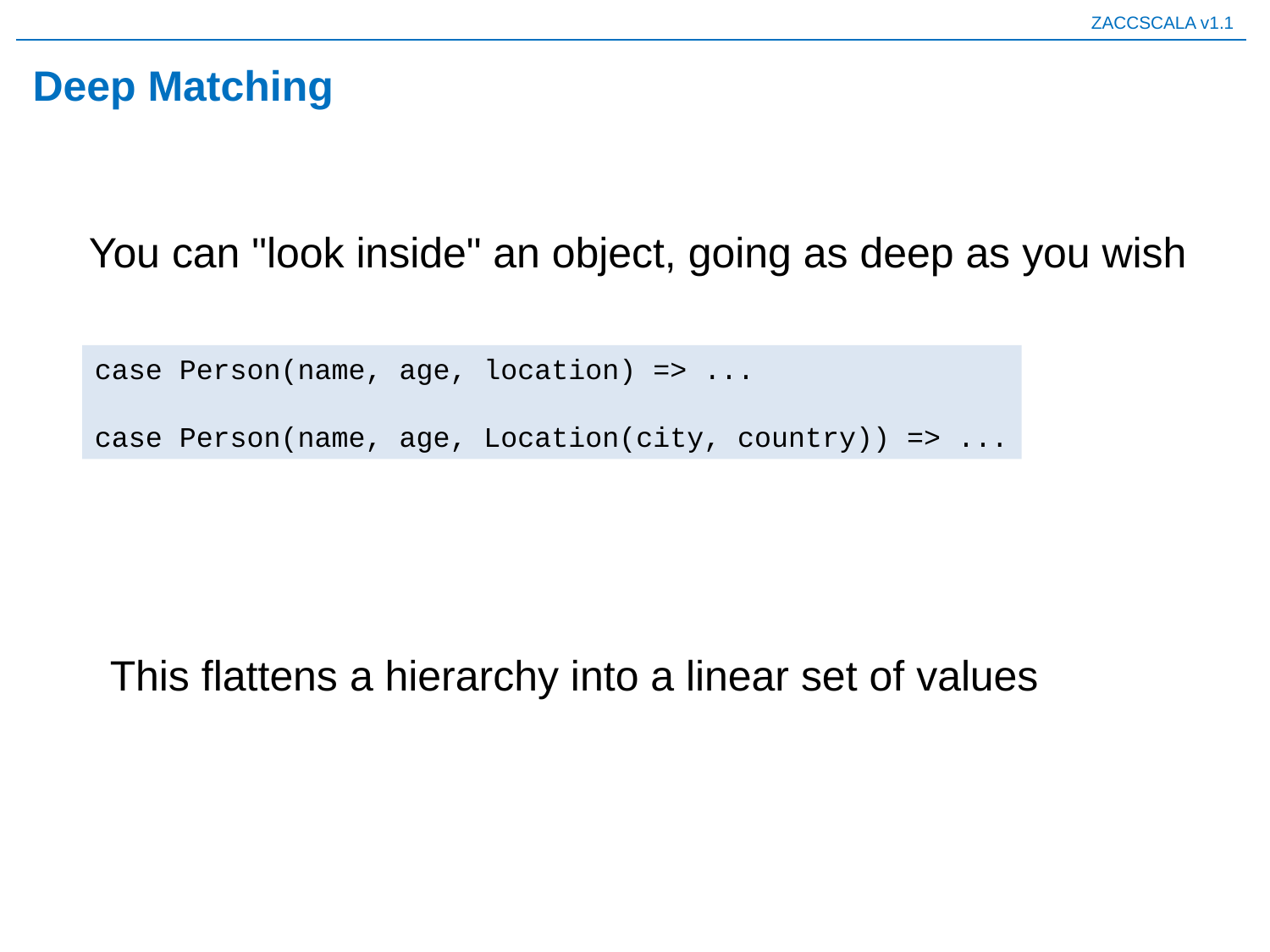

# Deep Matching
You can "look inside" an object, going as deep as you wish
case Person(name, age, location) => ...

case Person(name, age, Location(city, country)) => ...
This flattens a hierarchy into a linear set of values